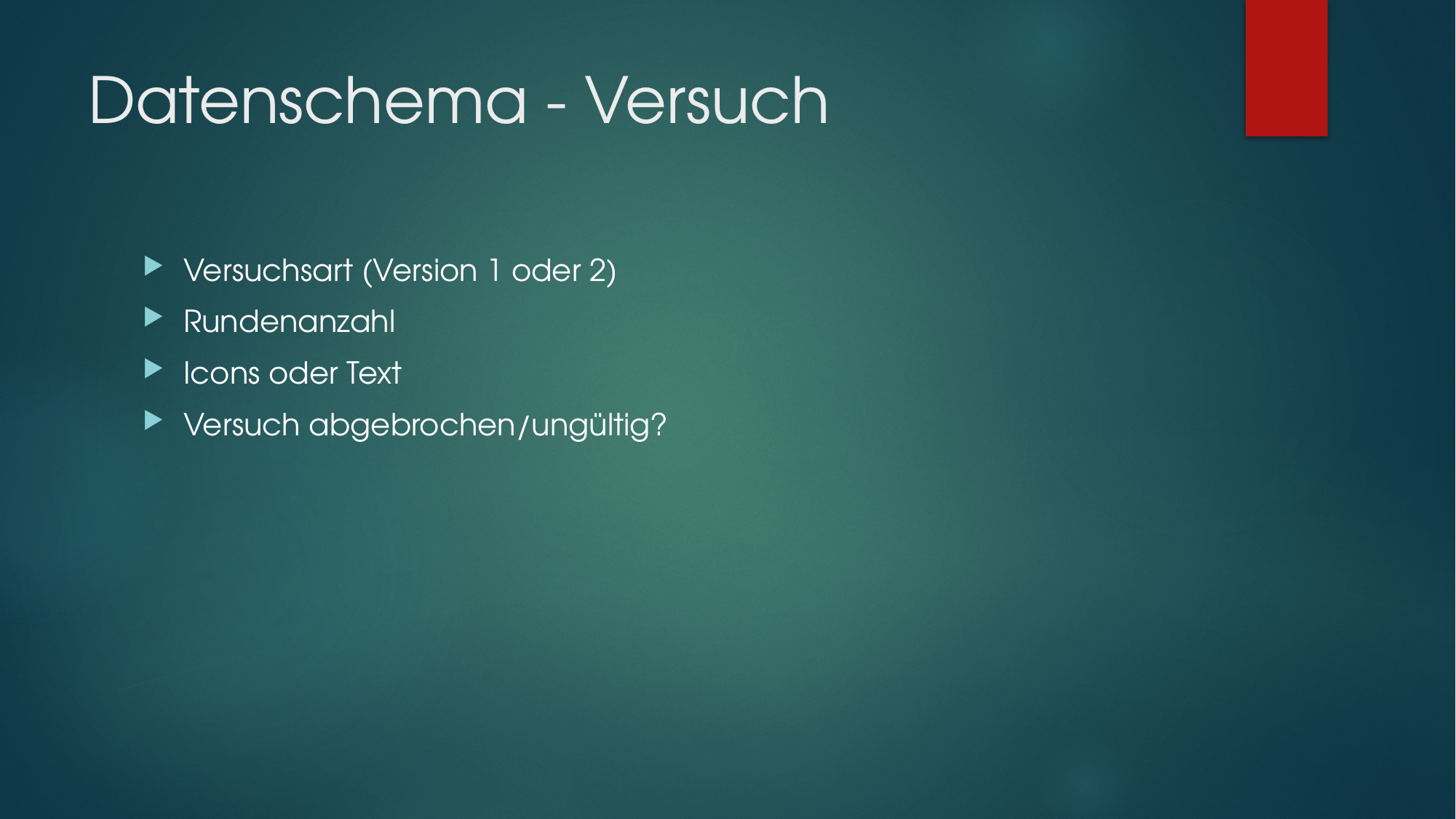

# Datenschema - Versuch
Versuchsart (Version 1 oder 2)
Rundenanzahl
Icons oder Text
Versuch abgebrochen/ungültig?